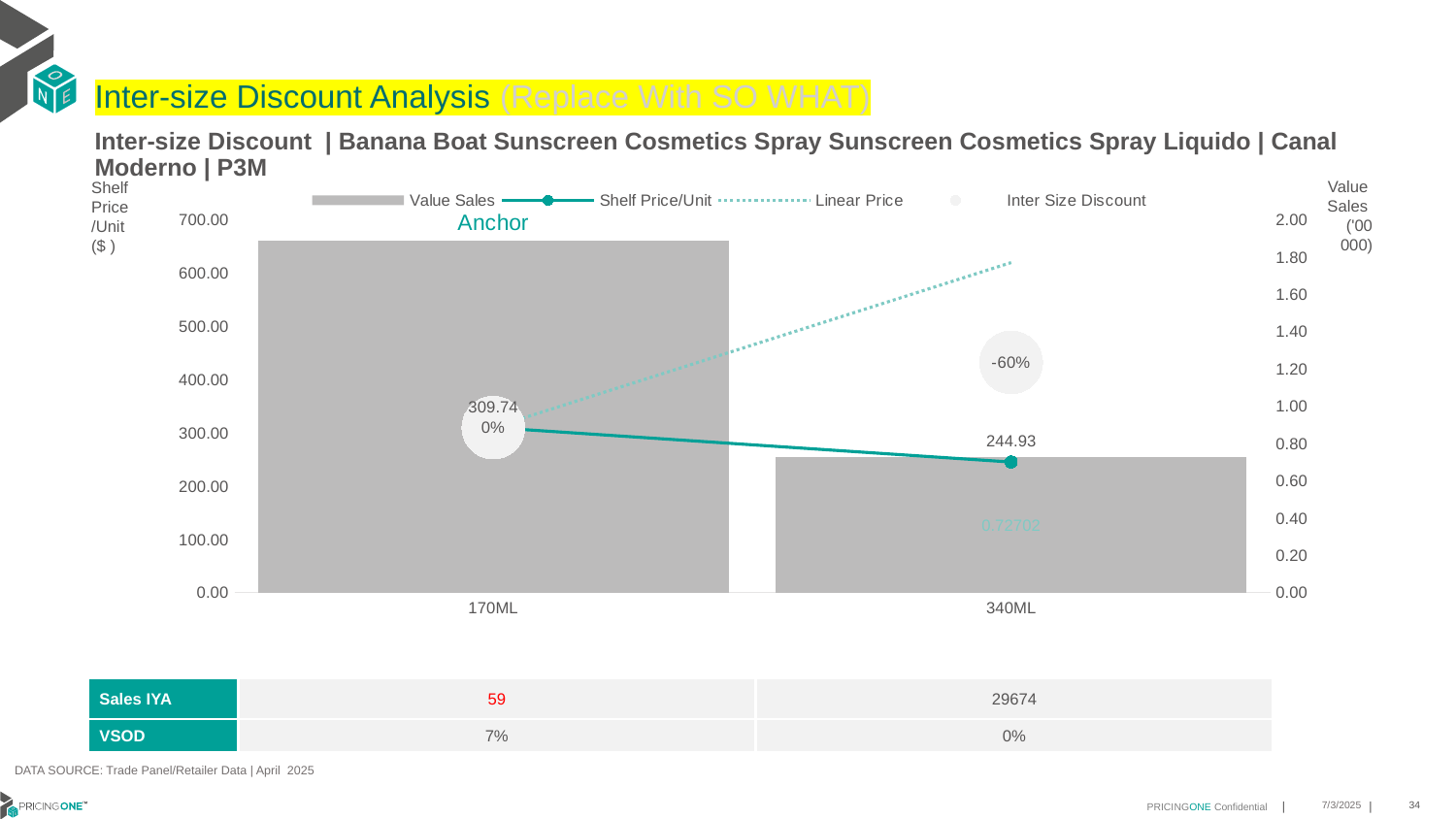

# Inter-size Discount Analysis (Replace With SO WHAT)
Inter-size Discount  | Banana Boat Sunscreen Cosmetics Spray Sunscreen Cosmetics Spray Liquido | Canal Moderno | P3M
Shelf
Price
/Unit
($ )

### Chart

| Category | Value Sales | Shelf Price/Unit | Linear Price | Inter Size Discount |
|---|---|---|---|---|
| 170ML | 1.88945 | 309.7361 | 309.7361 | 309.7361 |
| 340ML | 0.72702 | 244.9325 | 619.4722 | 432.20235 |
Value
Sales
('00 000)
| Sales IYA | 59 | 29674 |
| --- | --- | --- |
| VSOD | 7% | 0% |
DATA SOURCE: Trade Panel/Retailer Data | April  2025

7/3/2025
34